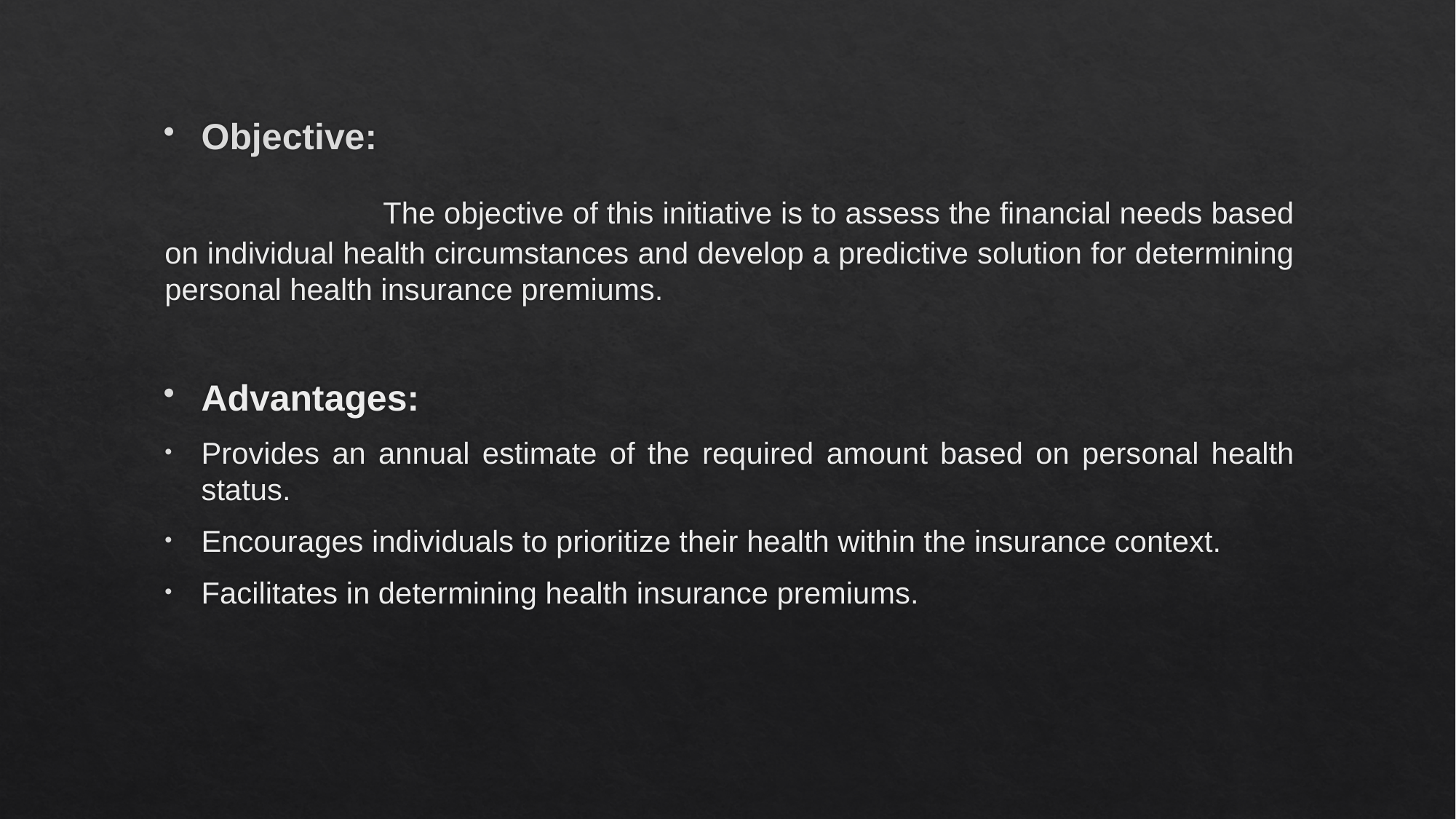

Objective:
		The objective of this initiative is to assess the financial needs based on individual health circumstances and develop a predictive solution for determining personal health insurance premiums.

Advantages:
Provides an annual estimate of the required amount based on personal health status.
Encourages individuals to prioritize their health within the insurance context.
Facilitates in determining health insurance premiums.